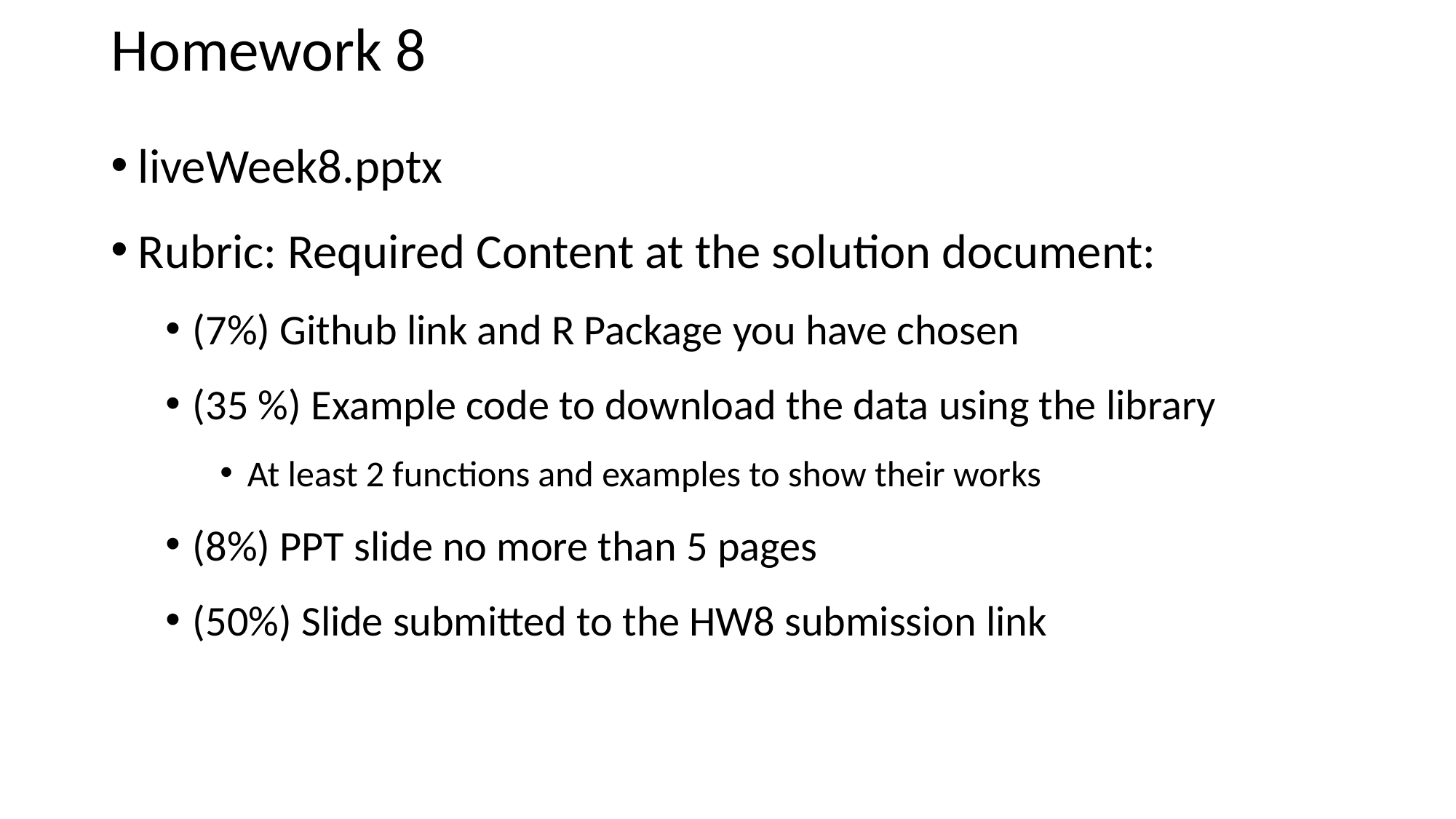

# Homework 8
liveWeek8.pptx
Rubric: Required Content at the solution document:
(7%) Github link and R Package you have chosen
(35 %) Example code to download the data using the library
At least 2 functions and examples to show their works
(8%) PPT slide no more than 5 pages
(50%) Slide submitted to the HW8 submission link